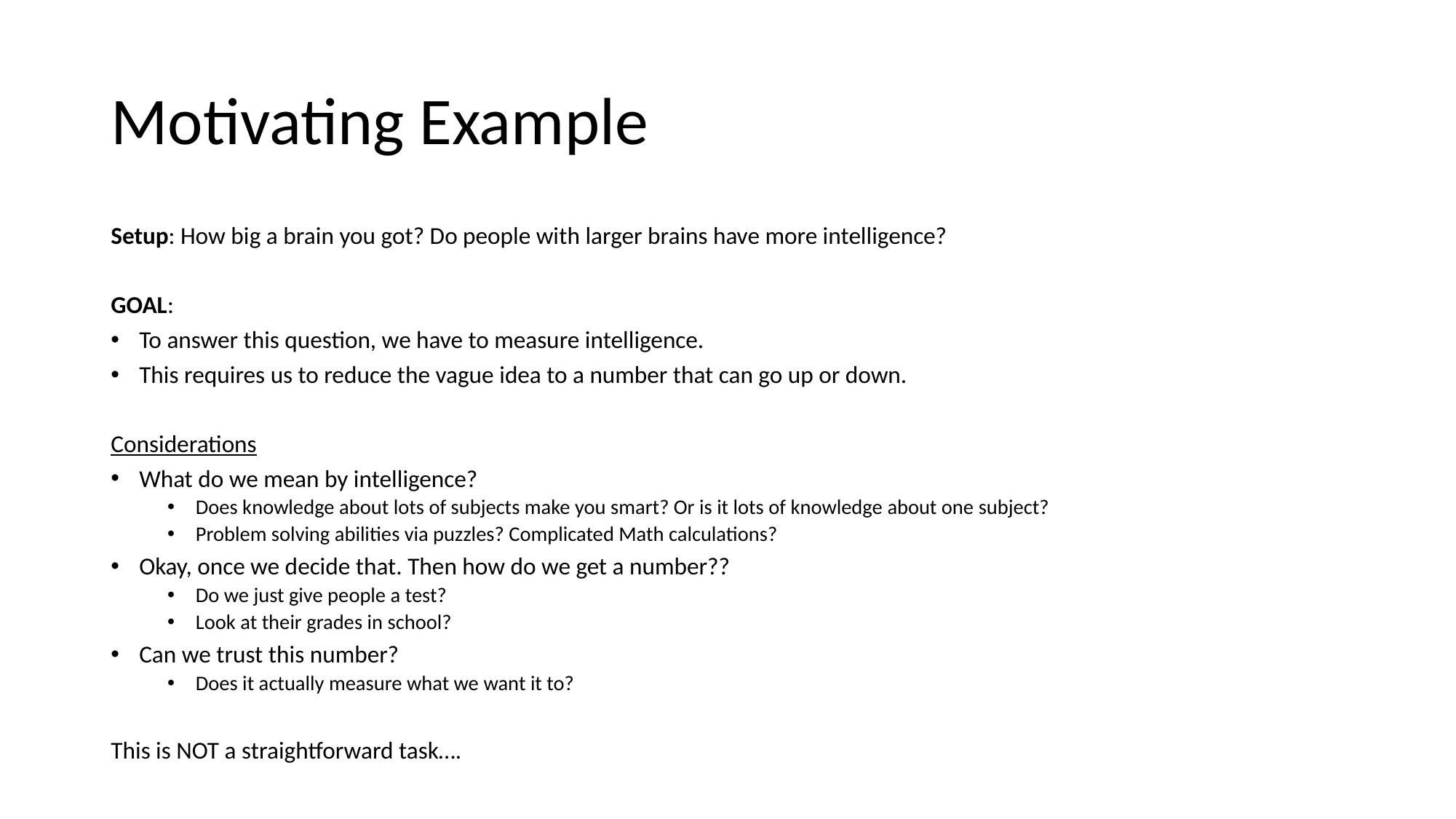

# Motivating Example
Setup: How big a brain you got? Do people with larger brains have more intelligence?

GOAL:
To answer this question, we have to measure intelligence.
This requires us to reduce the vague idea to a number that can go up or down.

Considerations
What do we mean by intelligence?
Does knowledge about lots of subjects make you smart? Or is it lots of knowledge about one subject?
Problem solving abilities via puzzles? Complicated Math calculations?
Okay, once we decide that. Then how do we get a number??
Do we just give people a test?
Look at their grades in school?
Can we trust this number?
Does it actually measure what we want it to?

This is NOT a straightforward task….